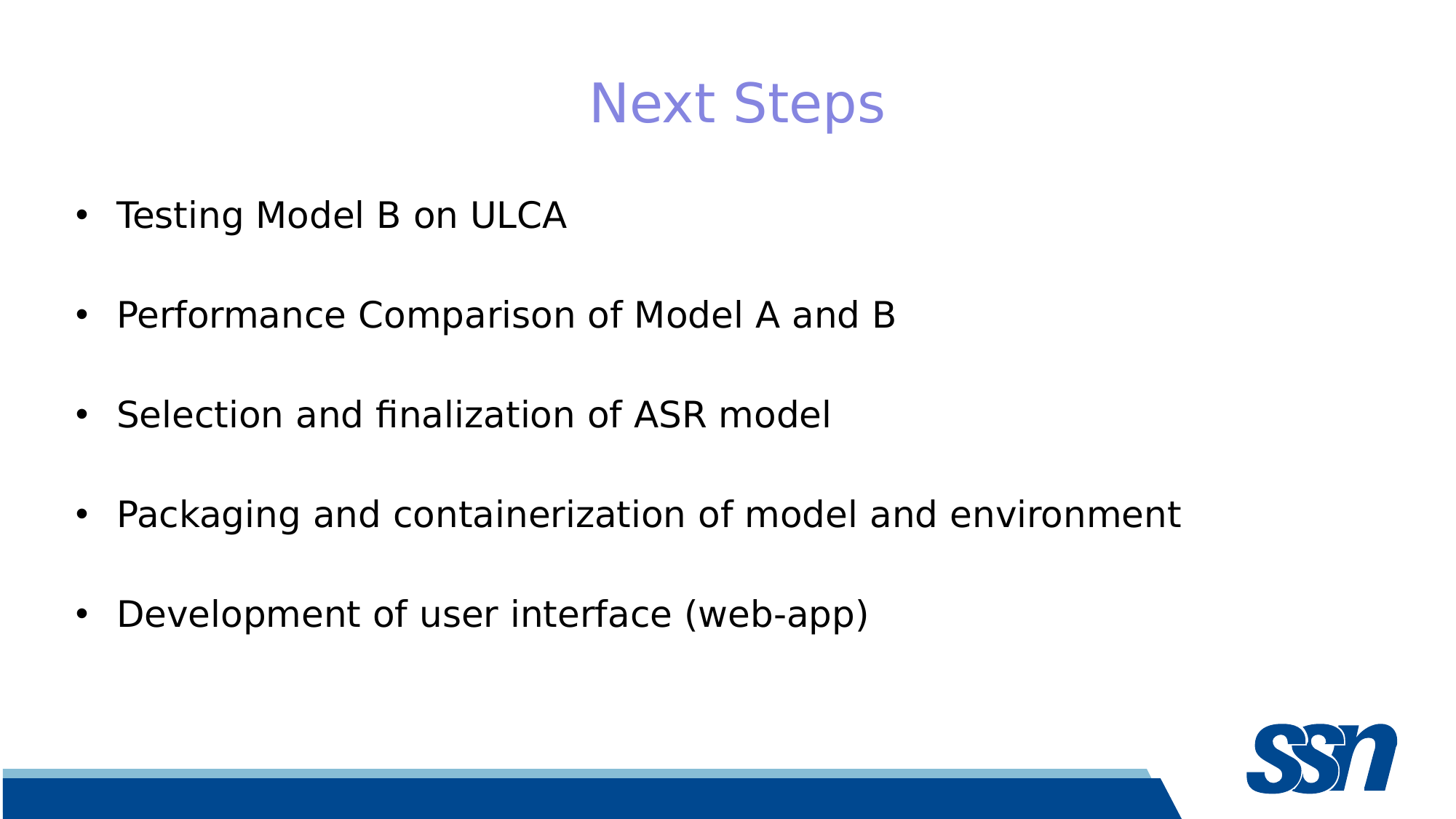

Next Steps
Testing Model B on ULCA

Performance Comparison of Model A and B

Selection and finalization of ASR model

Packaging and containerization of model and environment

Development of user interface (web-app)